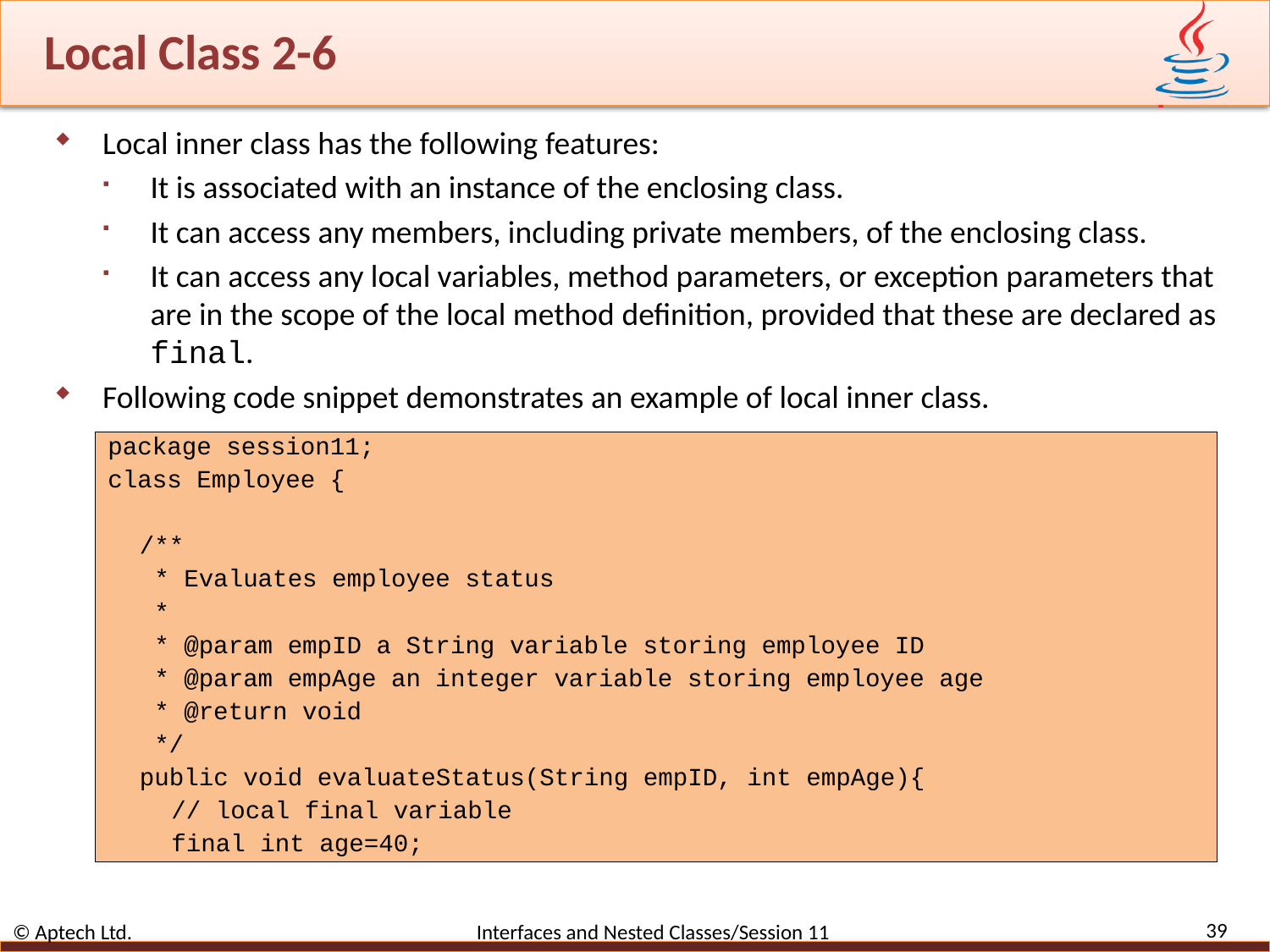

# Local Class 2-6
Local inner class has the following features:
It is associated with an instance of the enclosing class.
It can access any members, including private members, of the enclosing class.
It can access any local variables, method parameters, or exception parameters that are in the scope of the local method definition, provided that these are declared as final.
Following code snippet demonstrates an example of local inner class.
package session11;
class Employee {

/**
 * Evaluates employee status
 *
 * @param empID a String variable storing employee ID
 * @param empAge an integer variable storing employee age
 * @return void
 */
public void evaluateStatus(String empID, int empAge){
// local final variable
final int age=40;
39
© Aptech Ltd.                                                                       Interfaces and Nested Classes/Session 11